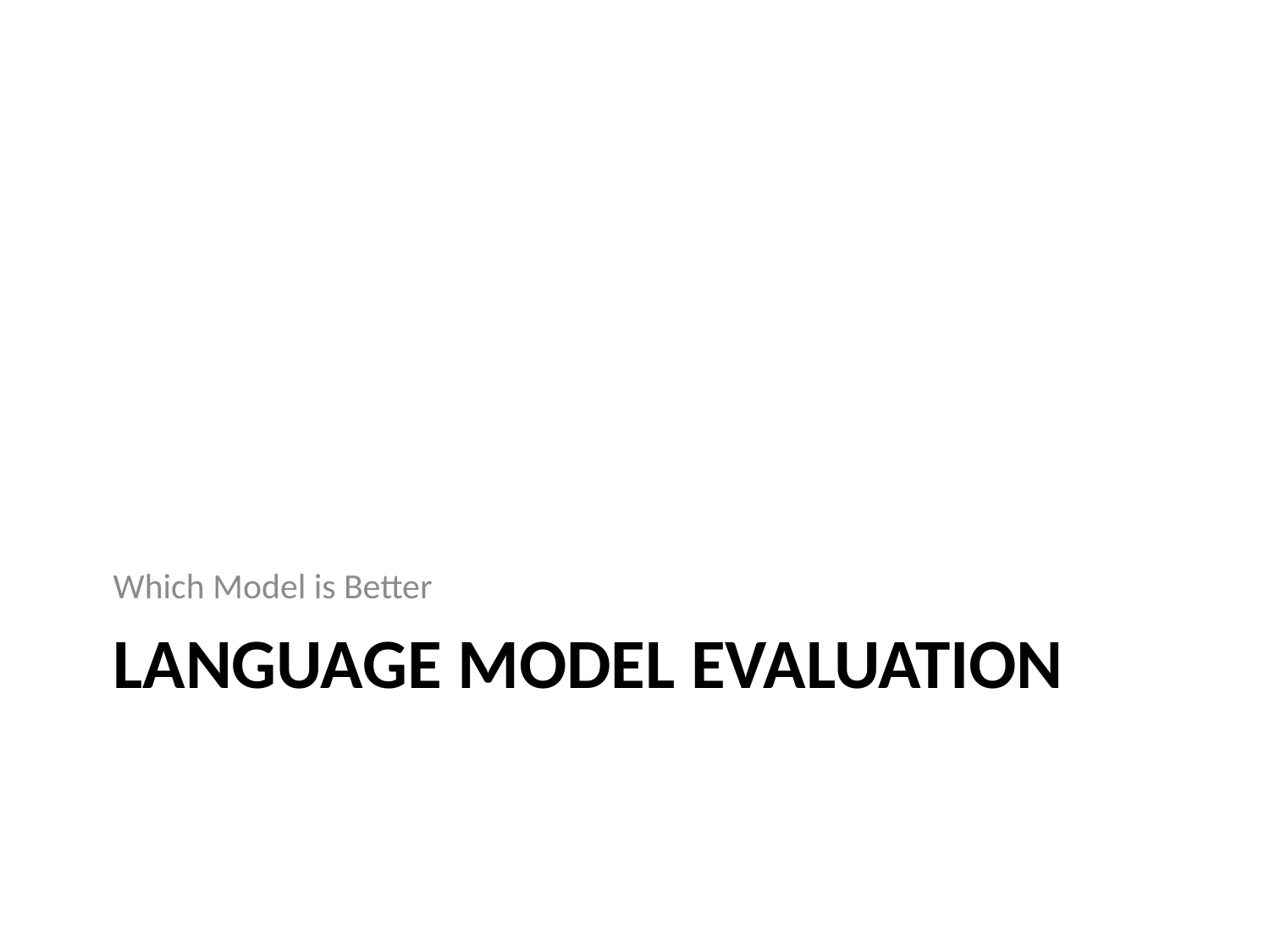

Which Model is Better
# Language model evaluation